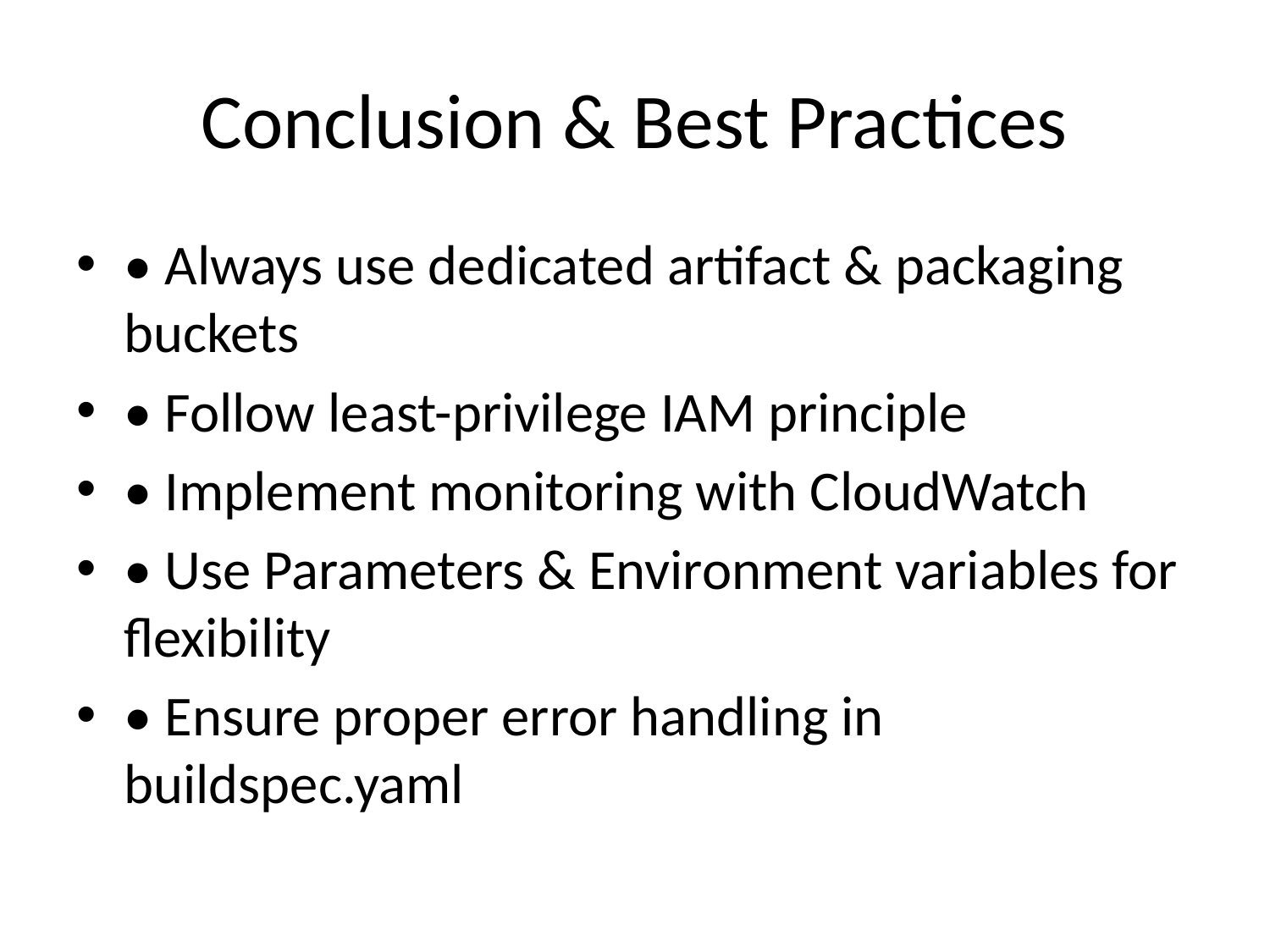

# Conclusion & Best Practices
• Always use dedicated artifact & packaging buckets
• Follow least-privilege IAM principle
• Implement monitoring with CloudWatch
• Use Parameters & Environment variables for flexibility
• Ensure proper error handling in buildspec.yaml